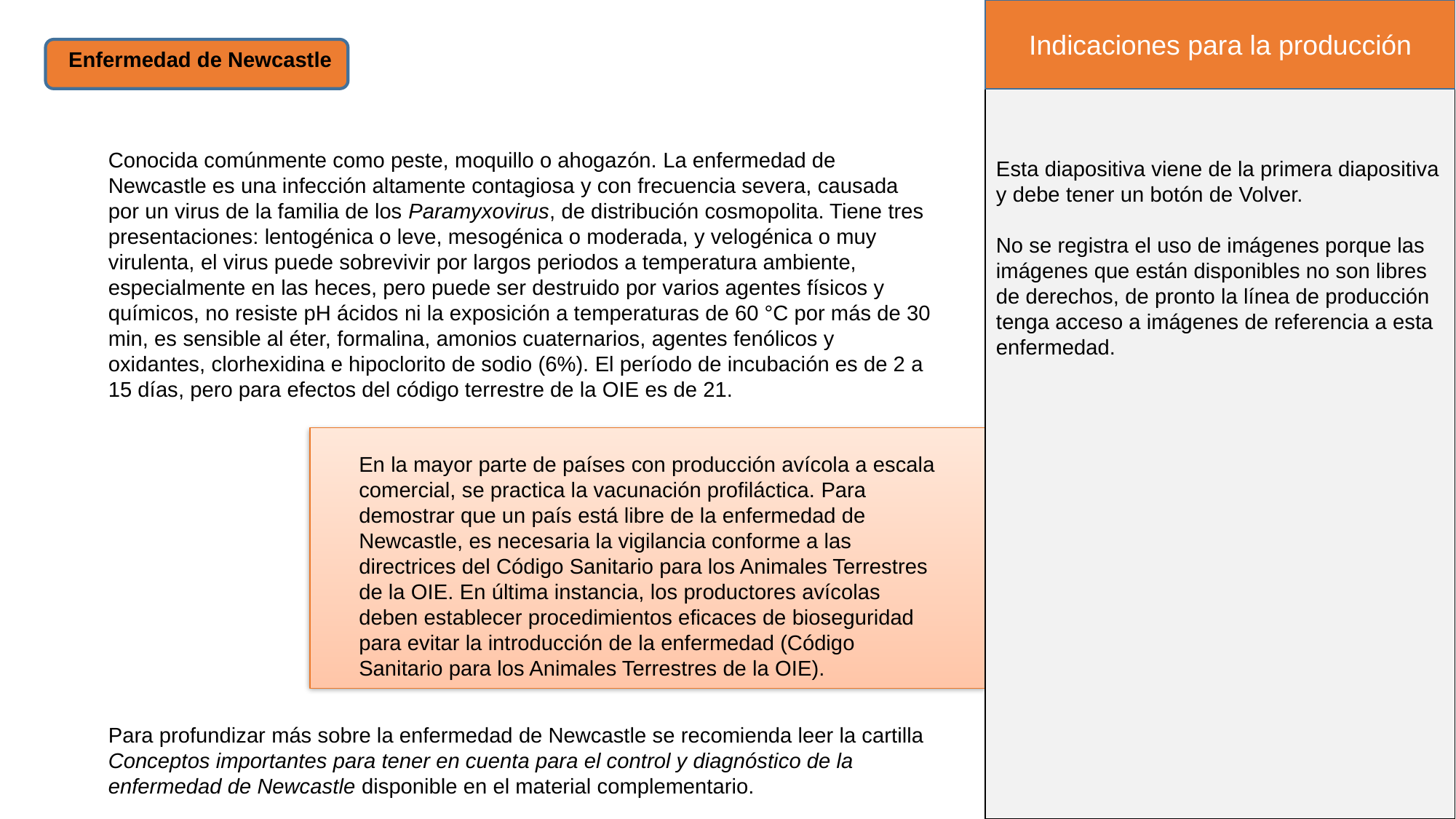

Indicaciones para la producción

Enfermedad de Newcastle
Conocida comúnmente como peste, moquillo o ahogazón. La enfermedad de Newcastle es una infección altamente contagiosa y con frecuencia severa, causada por un virus de la familia de los Paramyxovirus, de distribución cosmopolita. Tiene tres presentaciones: lentogénica o leve, mesogénica o moderada, y velogénica o muy virulenta, el virus puede sobrevivir por largos periodos a temperatura ambiente, especialmente en las heces, pero puede ser destruido por varios agentes físicos y químicos, no resiste pH ácidos ni la exposición a temperaturas de 60 °C por más de 30 min, es sensible al éter, formalina, amonios cuaternarios, agentes fenólicos y oxidantes, clorhexidina e hipoclorito de sodio (6%). El período de incubación es de 2 a 15 días, pero para efectos del código terrestre de la OIE es de 21.
Esta diapositiva viene de la primera diapositiva y debe tener un botón de Volver.

No se registra el uso de imágenes porque las imágenes que están disponibles no son libres de derechos, de pronto la línea de producción tenga acceso a imágenes de referencia a esta enfermedad.

En la mayor parte de países con producción avícola a escala comercial, se practica la vacunación profiláctica. Para demostrar que un país está libre de la enfermedad de Newcastle, es necesaria la vigilancia conforme a las directrices del Código Sanitario para los Animales Terrestres de la OIE. En última instancia, los productores avícolas deben establecer procedimientos eficaces de bioseguridad para evitar la introducción de la enfermedad (Código Sanitario para los Animales Terrestres de la OIE).
Para profundizar más sobre la enfermedad de Newcastle se recomienda leer la cartilla Conceptos importantes para tener en cuenta para el control y diagnóstico de la enfermedad de Newcastle disponible en el material complementario.